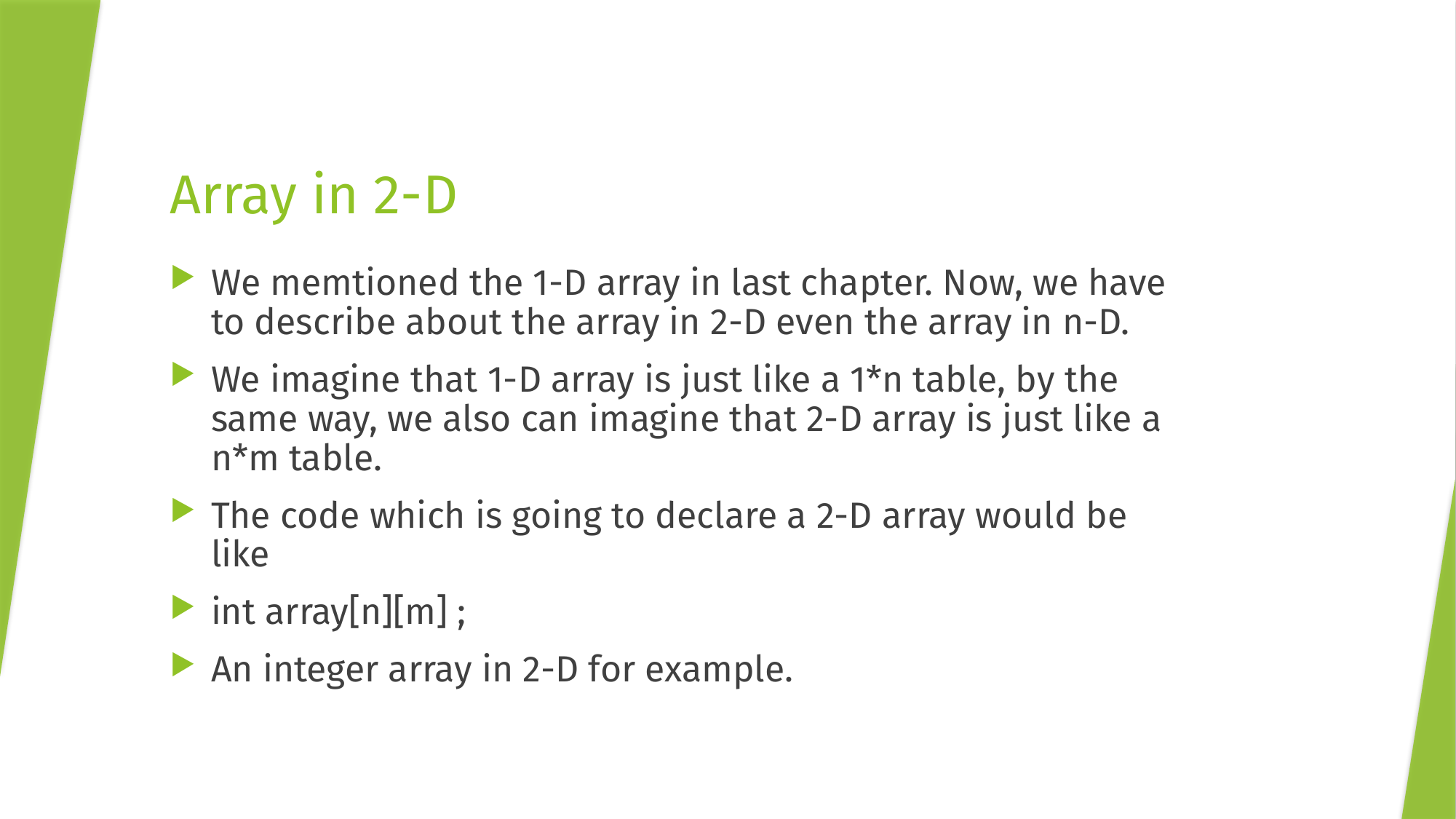

# Array in 2-D
We memtioned the 1-D array in last chapter. Now, we have to describe about the array in 2-D even the array in n-D.
We imagine that 1-D array is just like a 1*n table, by the same way, we also can imagine that 2-D array is just like a n*m table.
The code which is going to declare a 2-D array would be like
int array[n][m] ;
An integer array in 2-D for example.